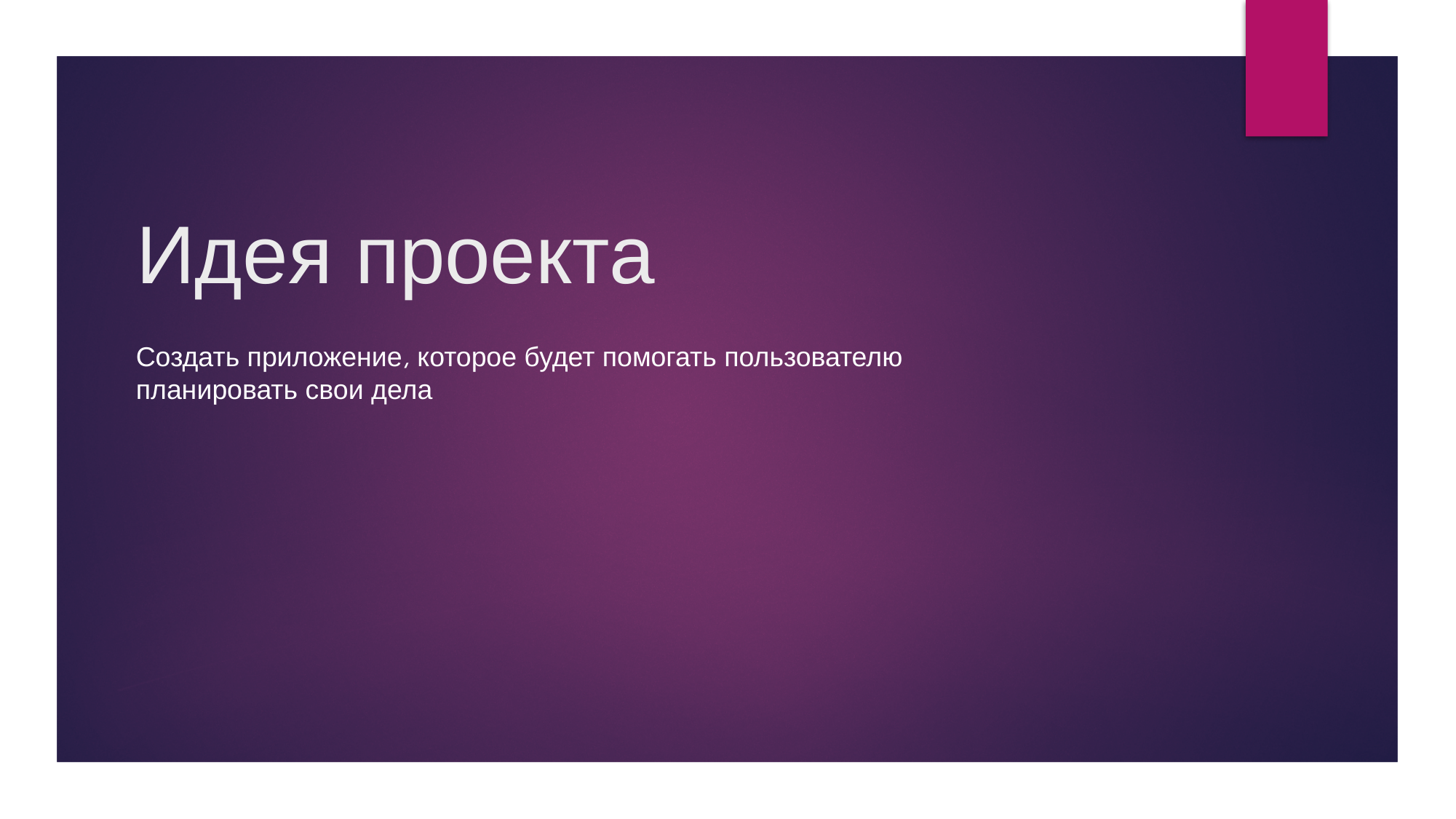

# Идея проекта
Создать приложение, которое будет помогать пользователю планировать свои дела